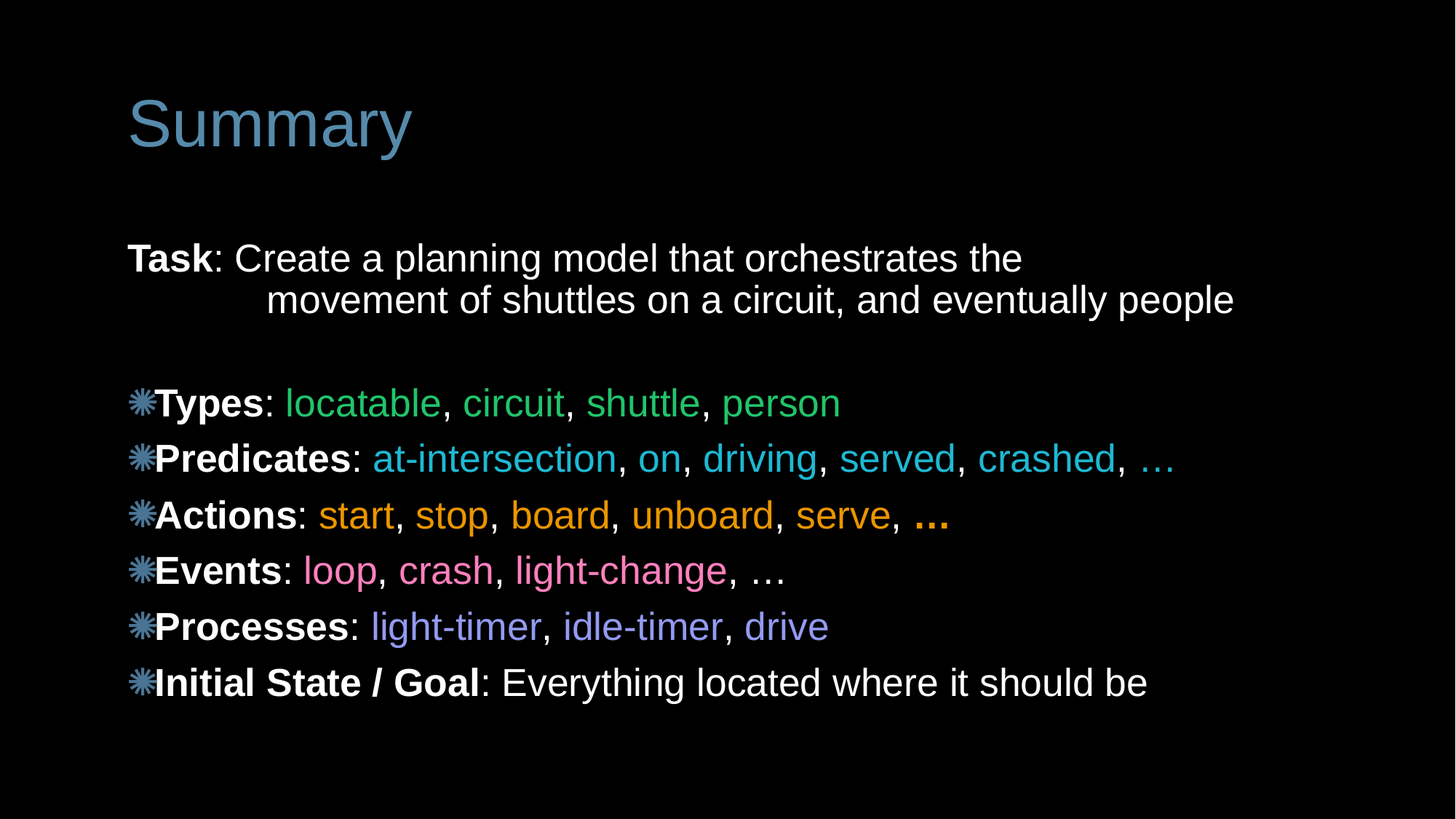

# Summary
Task: Create a planning model that orchestrates the
             movement of shuttles on a circuit, and eventually people
Types: locatable, circuit, shuttle, person
Predicates: at-intersection, on, driving, served, crashed, …
Actions: start, stop, board, unboard, serve, …
Events: loop, crash, light-change, …
Processes: light-timer, idle-timer, drive
Initial State / Goal: Everything located where it should be